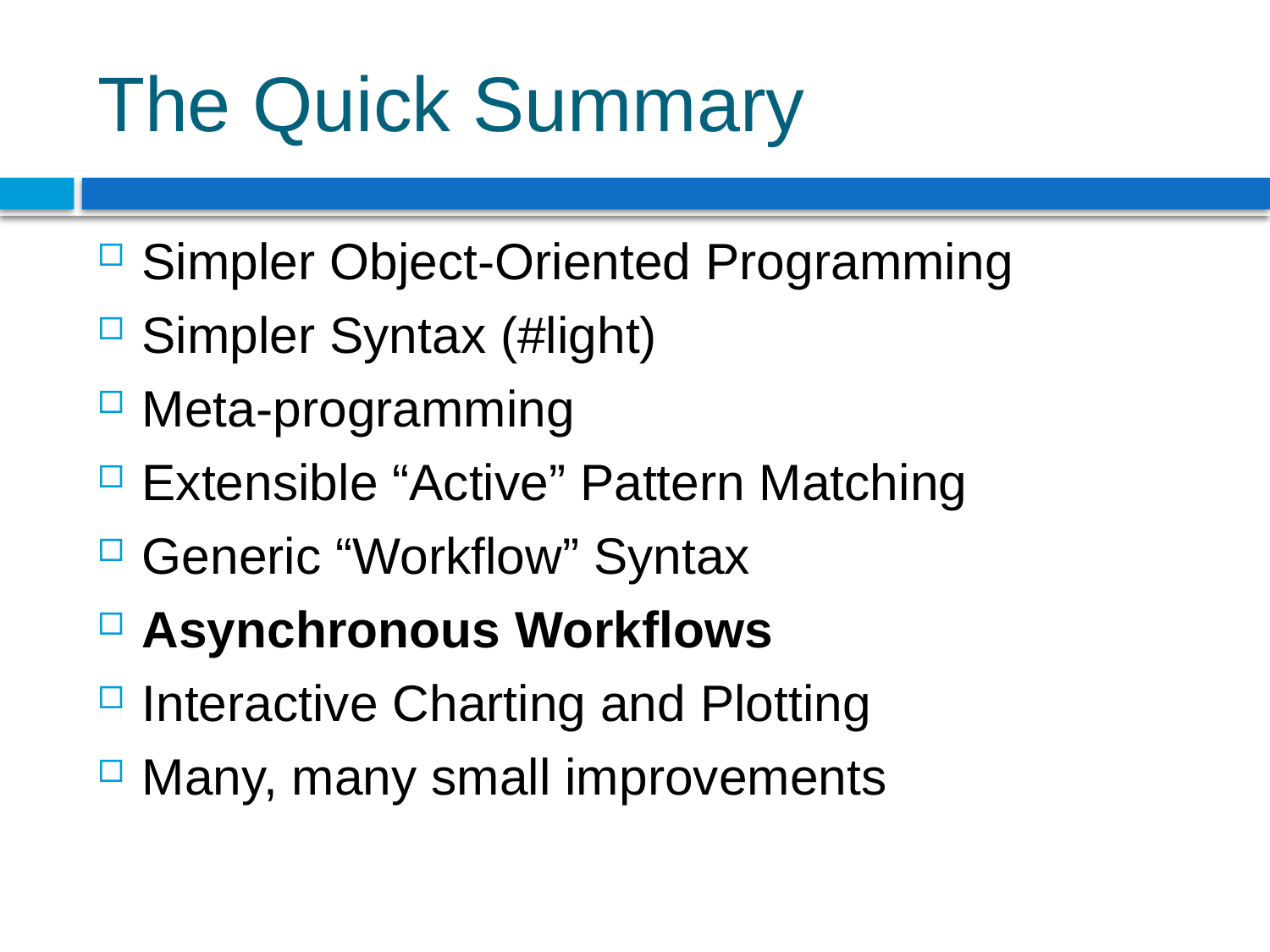

# The Quick Summary
Simpler Object-Oriented Programming
Simpler Syntax (#light)
Meta-programming
Extensible “Active” Pattern Matching
Generic “Workflow” Syntax
Asynchronous Workflows
Interactive Charting and Plotting
Many, many small improvements